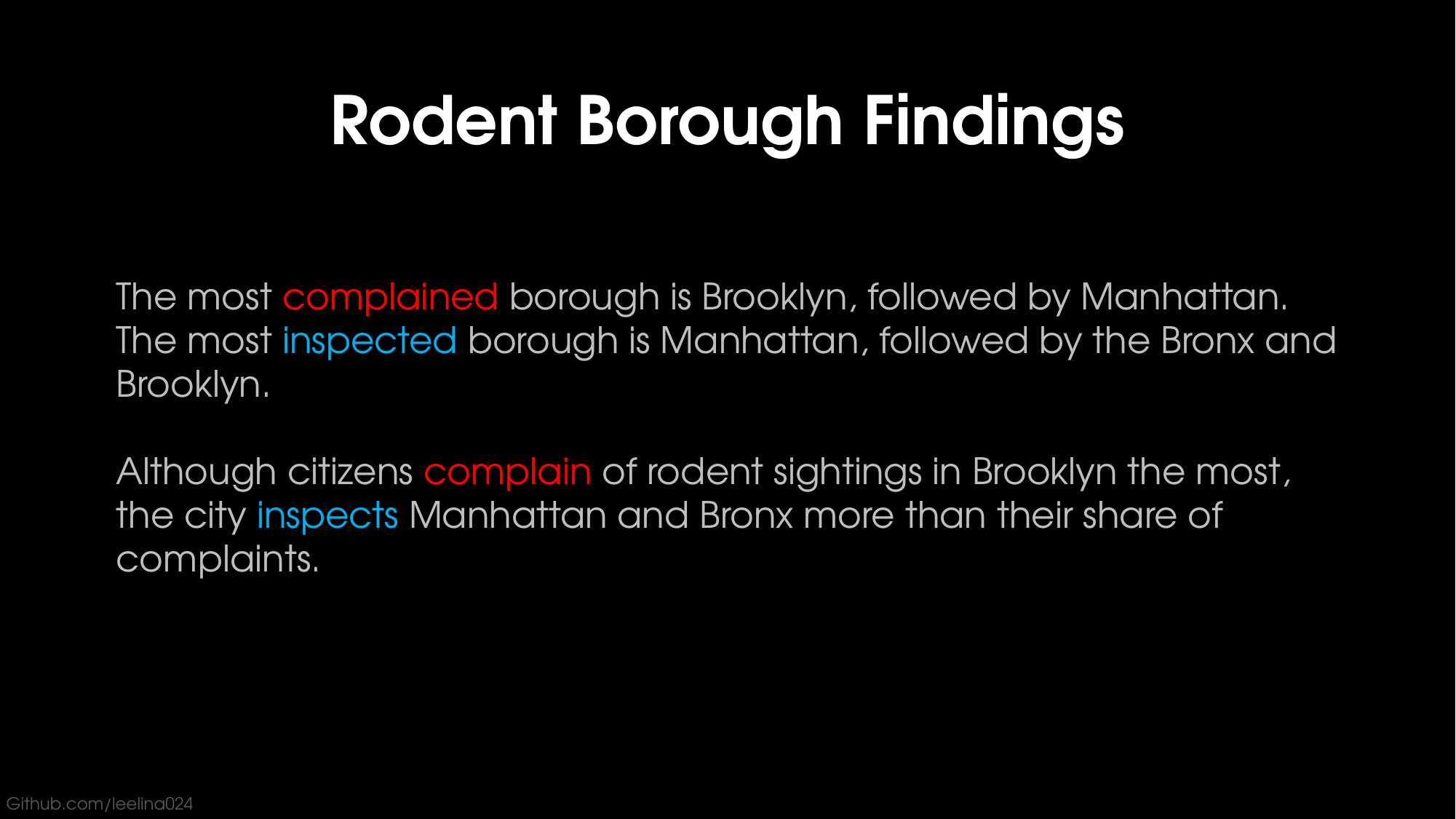

# Rodent Borough Findings
The most complained borough is Brooklyn, followed by Manhattan.
The most inspected borough is Manhattan, followed by the Bronx and Brooklyn.

Although citizens complain of rodent sightings in Brooklyn the most, the city inspects Manhattan and Bronx more than their share of complaints.
Github.com/leelina024